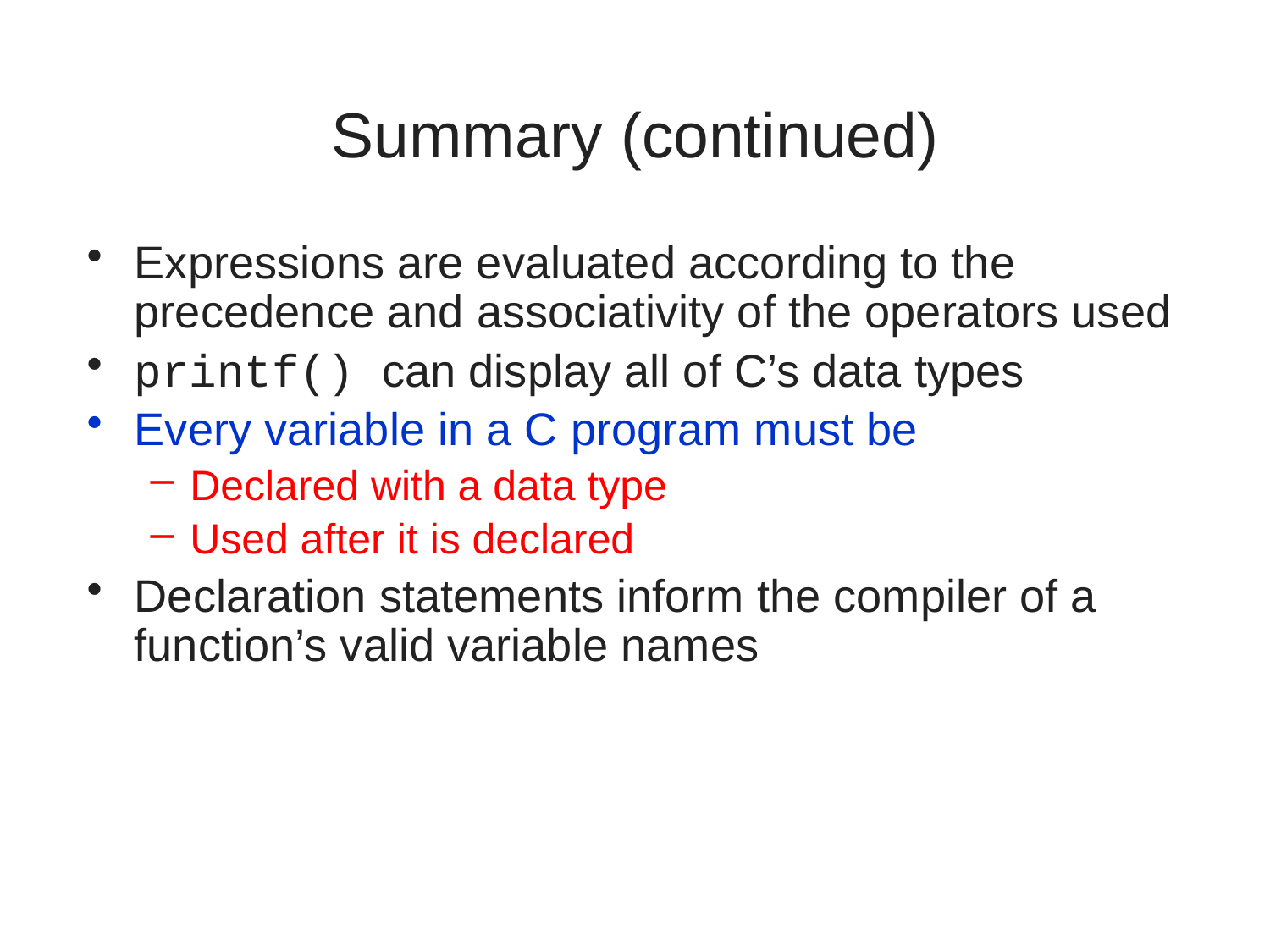

# Summary (continued)
Expressions are evaluated according to the precedence and associativity of the operators used
printf() can display all of C’s data types
Every variable in a C program must be
Declared with a data type
Used after it is declared
Declaration statements inform the compiler of a function’s valid variable names
A First Book of ANSI C, Fourth Edition
97